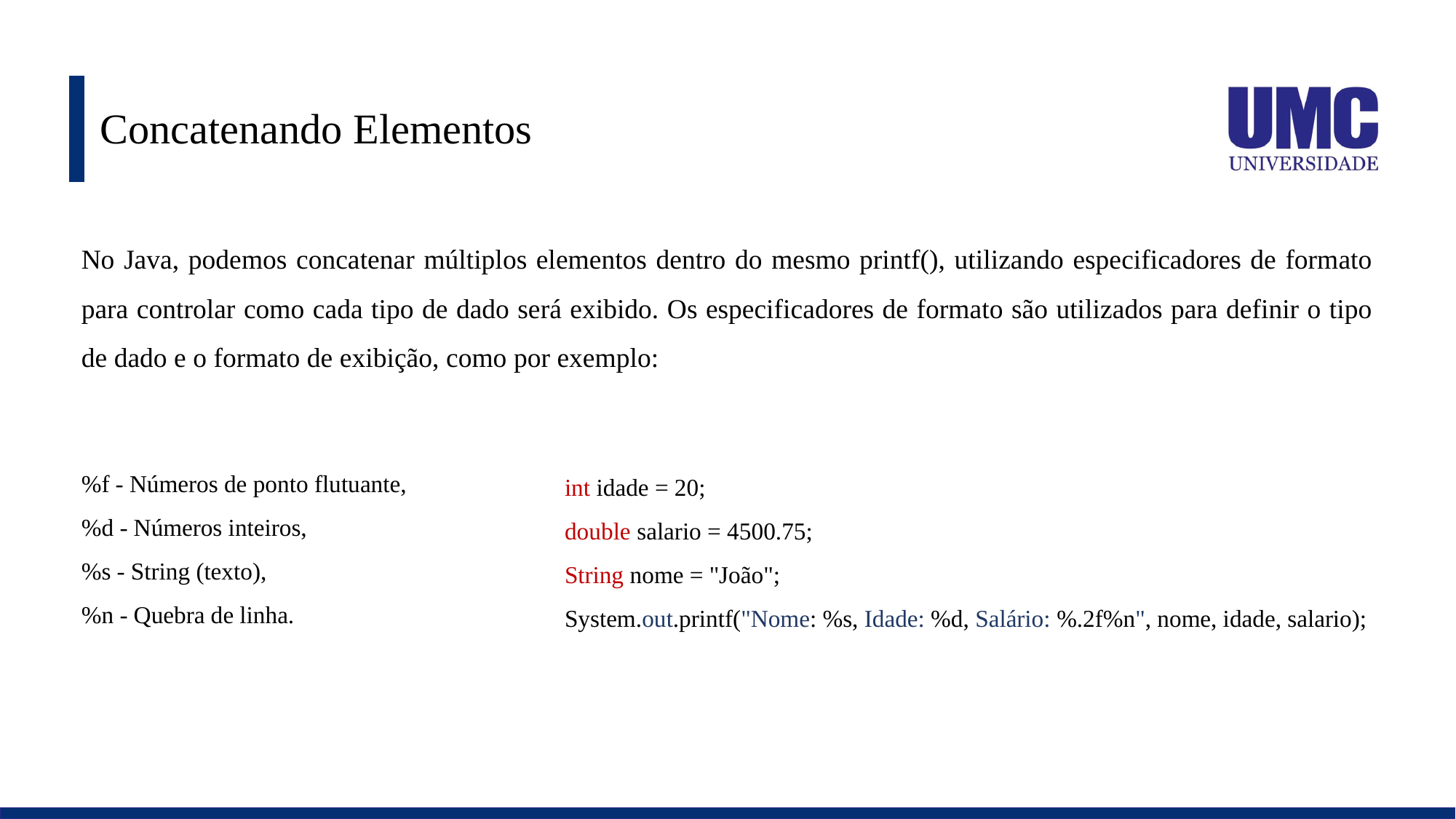

# Concatenando Elementos
No Java, podemos concatenar múltiplos elementos dentro do mesmo printf(), utilizando especificadores de formato para controlar como cada tipo de dado será exibido. Os especificadores de formato são utilizados para definir o tipo de dado e o formato de exibição, como por exemplo:
%f - Números de ponto flutuante,
%d - Números inteiros,
%s - String (texto),
%n - Quebra de linha.

int idade = 20;
double salario = 4500.75;
String nome = "João";
System.out.printf("Nome: %s, Idade: %d, Salário: %.2f%n", nome, idade, salario);